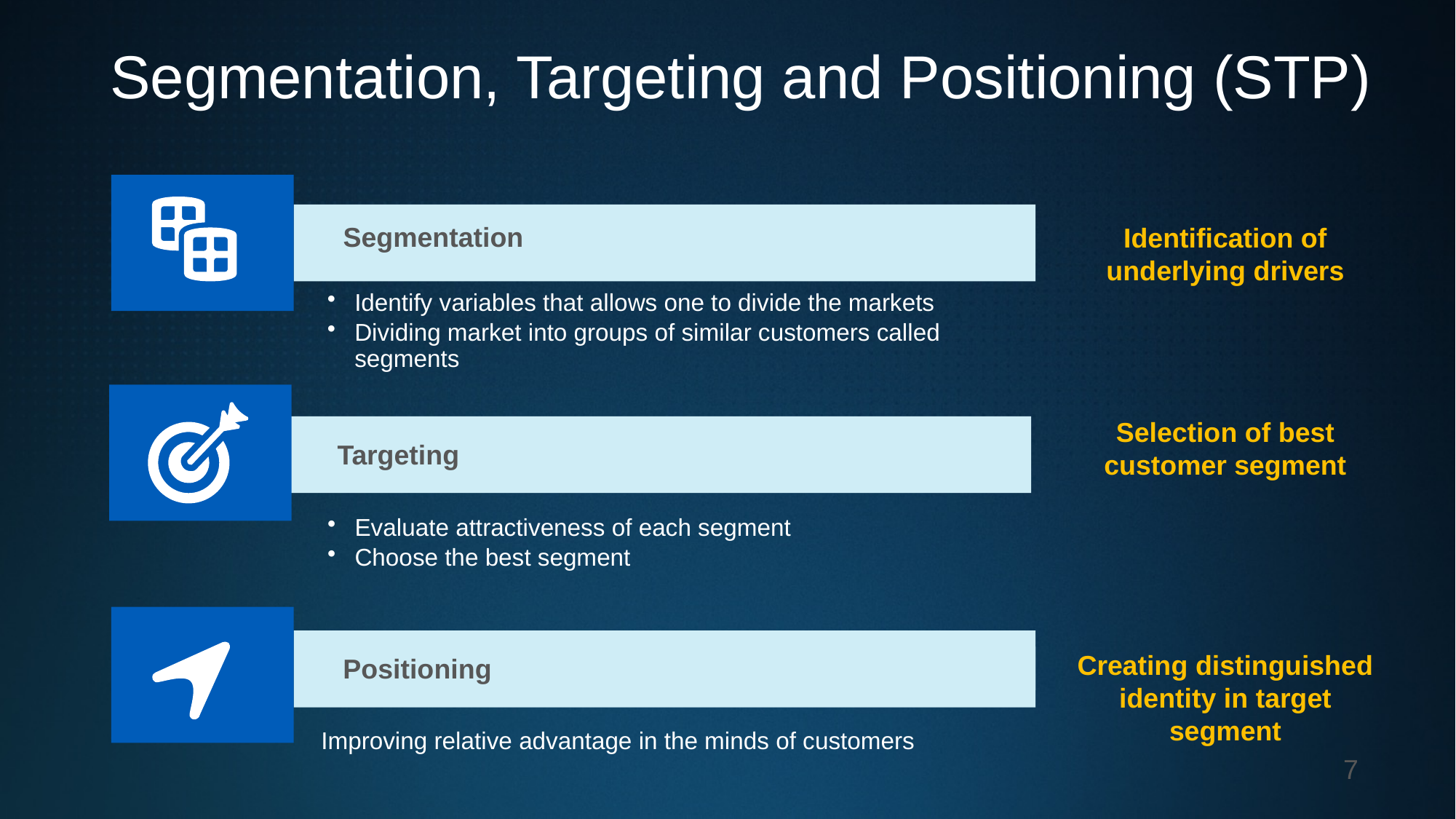

Segmentation, Targeting and Positioning (STP)

Segmentation
Identification of underlying drivers
Identify variables that allows one to divide the markets
Dividing market into groups of similar customers called segments

Selection of best customer segment

Targeting
Evaluate attractiveness of each segment
Choose the best segment

Positioning

Creating distinguished identity in target segment
Improving relative advantage in the minds of customers
7
7